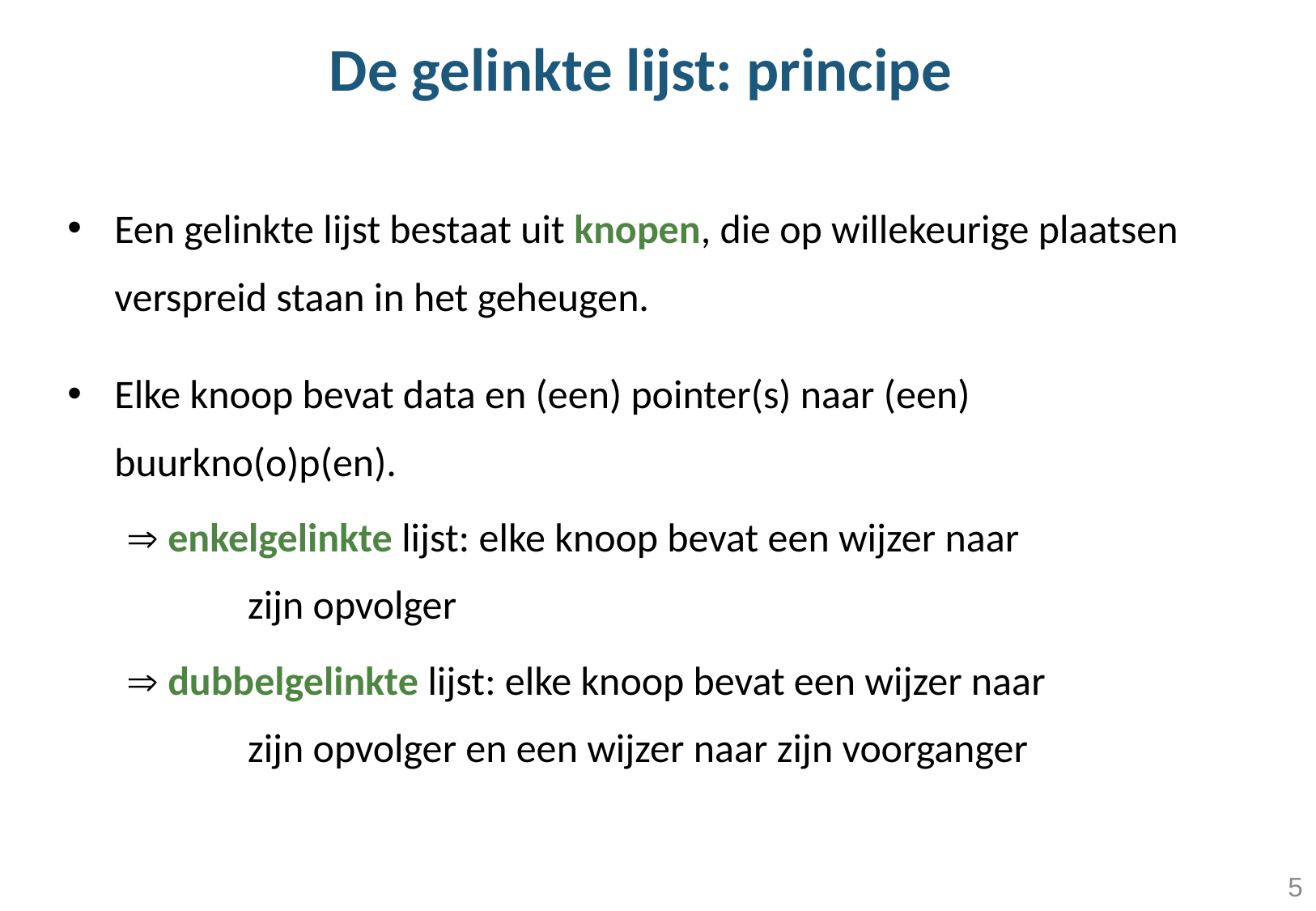

# De gelinkte lijst: principe
Een gelinkte lijst bestaat uit knopen, die op willekeurige plaatsen verspreid staan in het geheugen.
Elke knoop bevat data en (een) pointer(s) naar (een) buurkno(o)p(en).
	⇒ enkelgelinkte lijst: elke knoop bevat een wijzer naar			zijn opvolger
	⇒ dubbelgelinkte lijst: elke knoop bevat een wijzer naar			zijn opvolger en een wijzer naar zijn voorganger
5